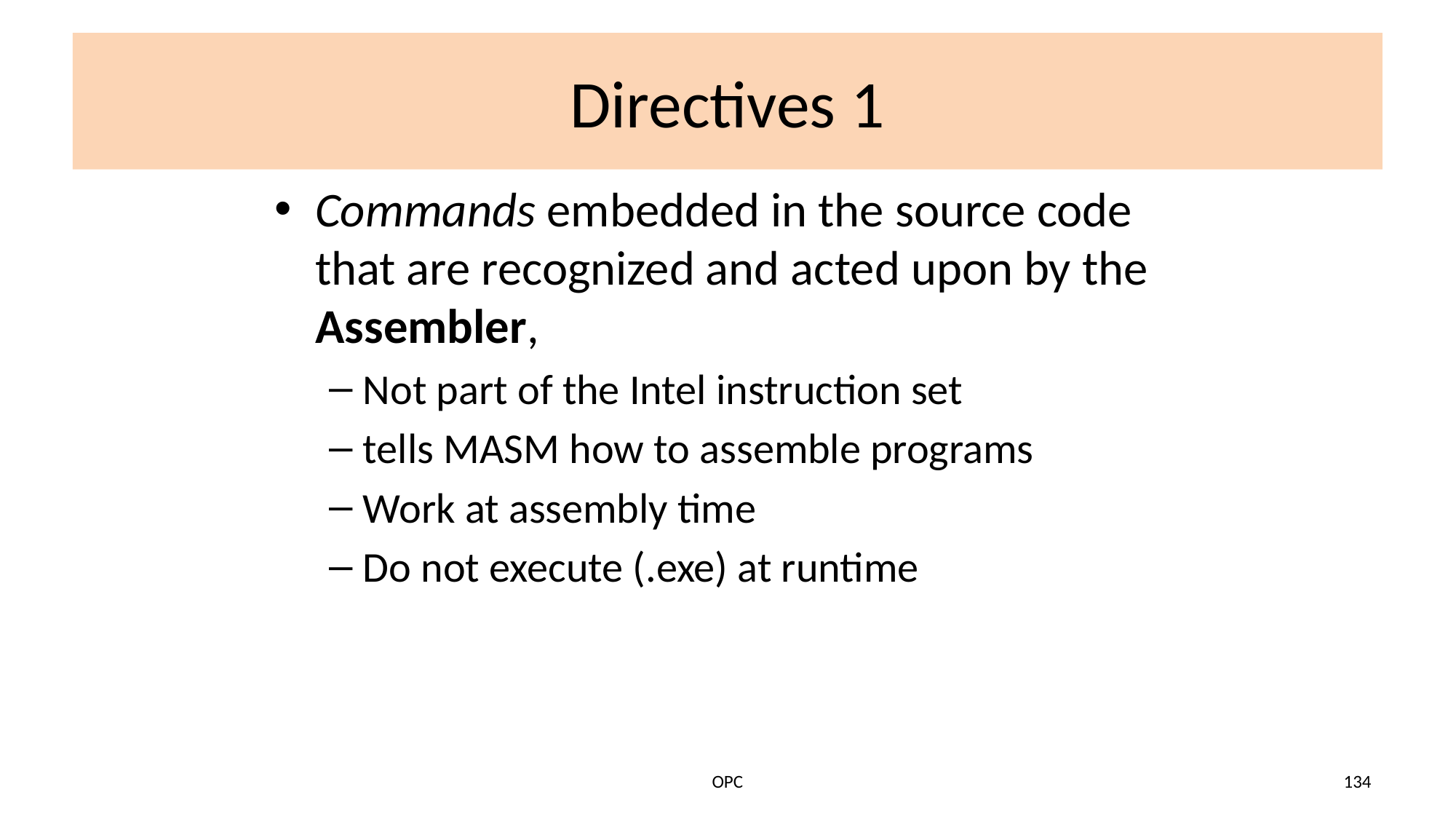

# Directives 1
Commands embedded in the source code that are recognized and acted upon by the Assembler,
Not part of the Intel instruction set
tells MASM how to assemble programs
Work at assembly time
Do not execute (.exe) at runtime
OPC
134